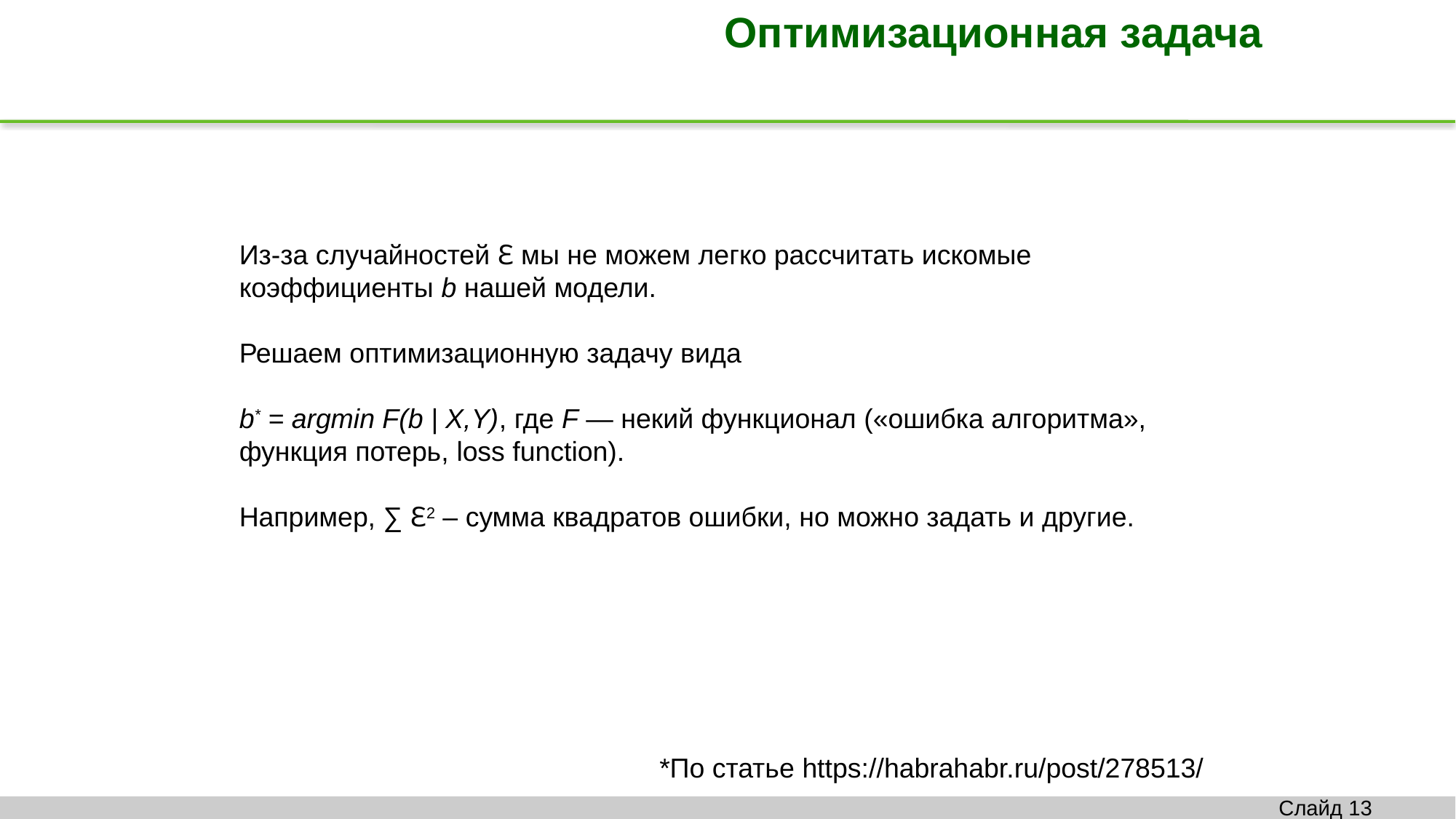

Оптимизационная задача
Из-за случайностей ℇ мы не можем легко рассчитать искомые коэффициенты b нашей модели.

Решаем оптимизационную задачу вида

b* = argmin F(b | X,Y), где F — некий функционал («ошибка алгоритма», функция потерь, loss function).

Например, ∑ ℇ2 – сумма квадратов ошибки, но можно задать и другие.

*По статье https://habrahabr.ru/post/278513/